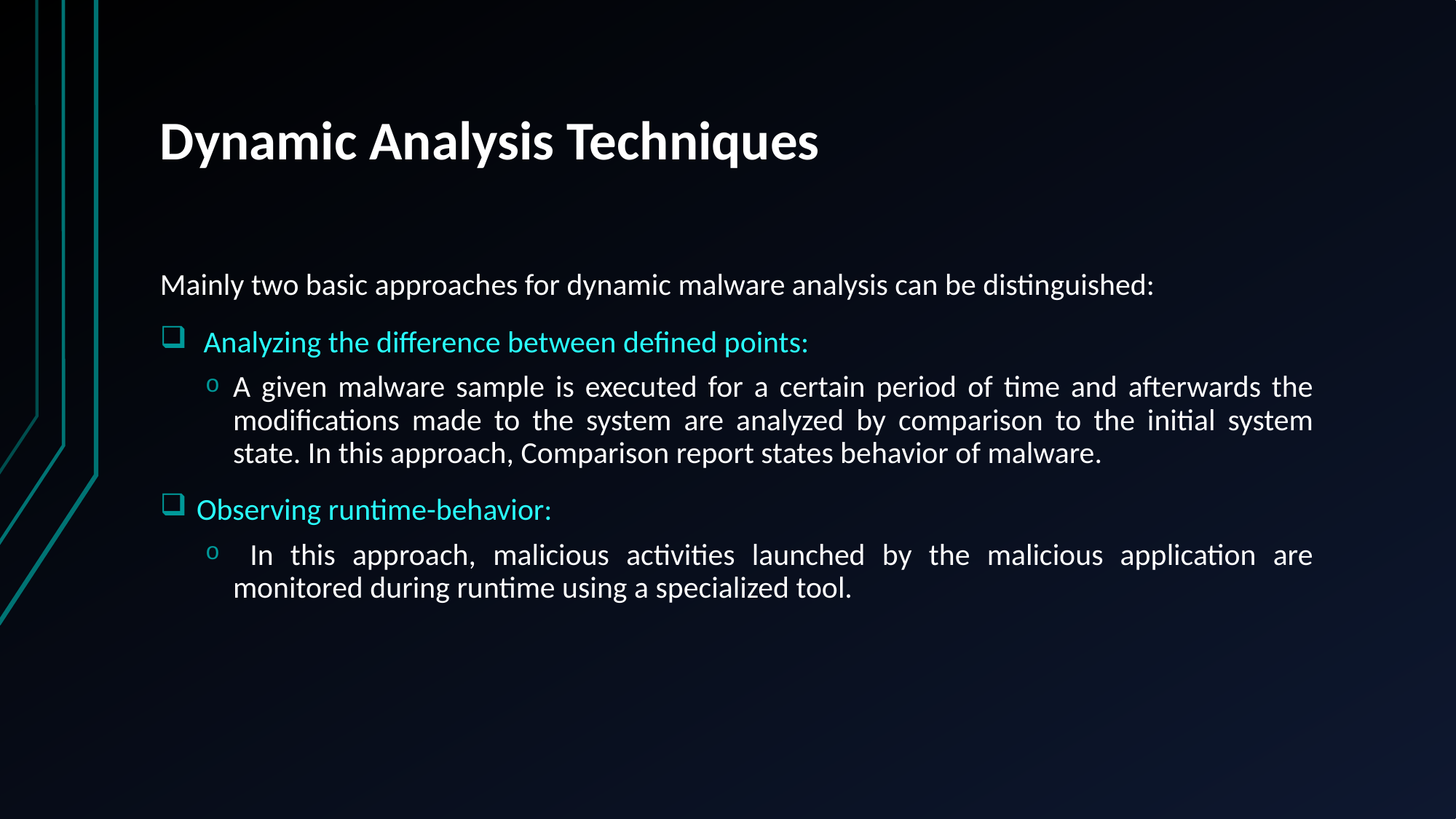

# Dynamic Analysis Techniques

Mainly two basic approaches for dynamic malware analysis can be distinguished:
 Analyzing the difference between defined points:
A given malware sample is executed for a certain period of time and afterwards the modifications made to the system are analyzed by comparison to the initial system state. In this approach, Comparison report states behavior of malware.
Observing runtime-behavior:
 In this approach, malicious activities launched by the malicious application are monitored during runtime using a specialized tool.